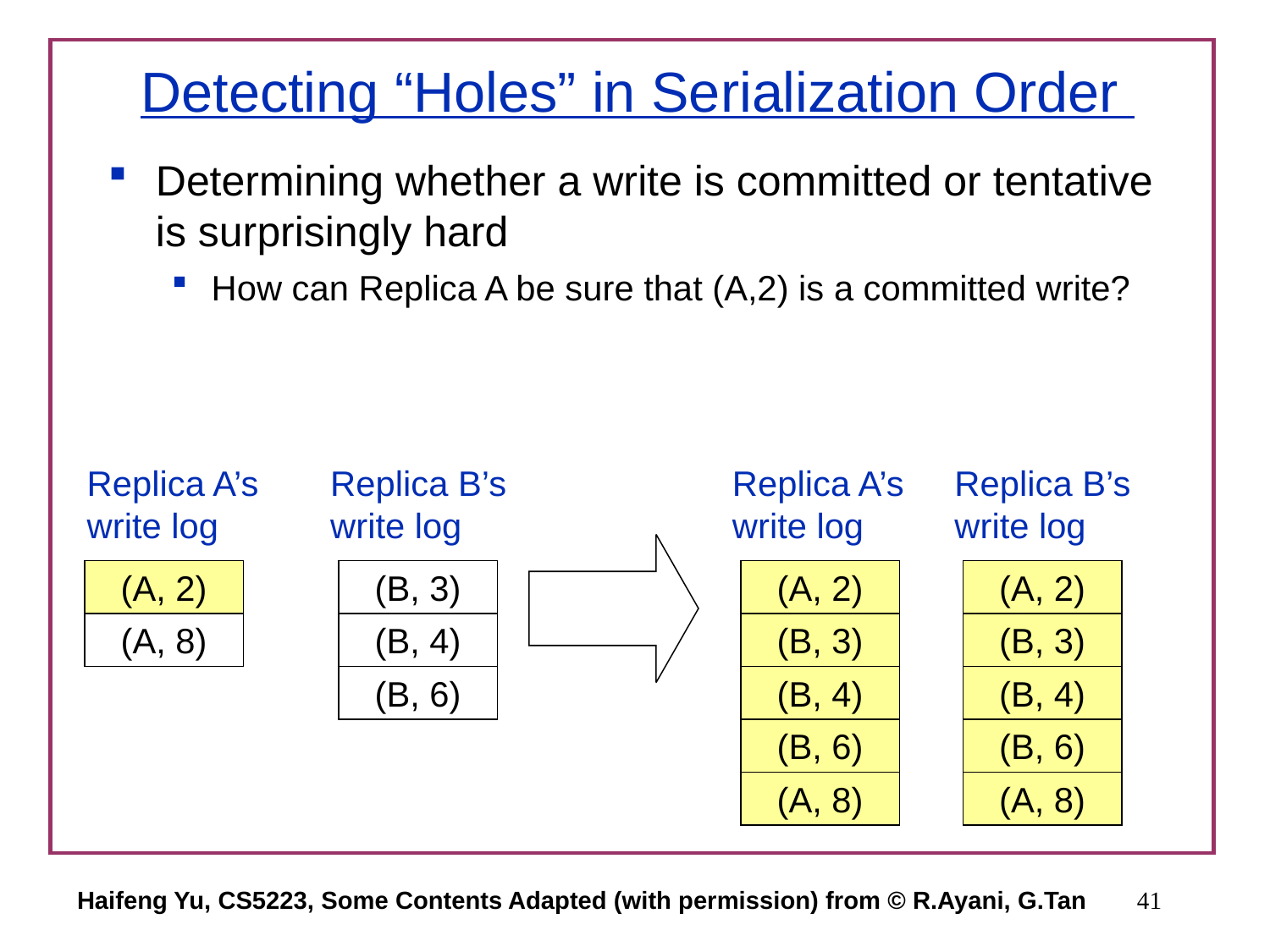

# Detecting “Holes” in Serialization Order
Determining whether a write is committed or tentative is surprisingly hard
How can Replica A be sure that (A,2) is a committed write?

Replica A’s write log
Replica B’s write log
Replica A’s write log
Replica B’s write log

(A, 2)
(B, 3)
(A, 2)
(A, 2)
(A, 8)
(B, 4)
(B, 3)
(B, 3)
(B, 6)
(B, 4)
(B, 4)
(B, 6)
(B, 6)
(A, 8)
(A, 8)
Haifeng Yu, CS5223, Some Contents Adapted (with permission) from © R.Ayani, G.Tan
41